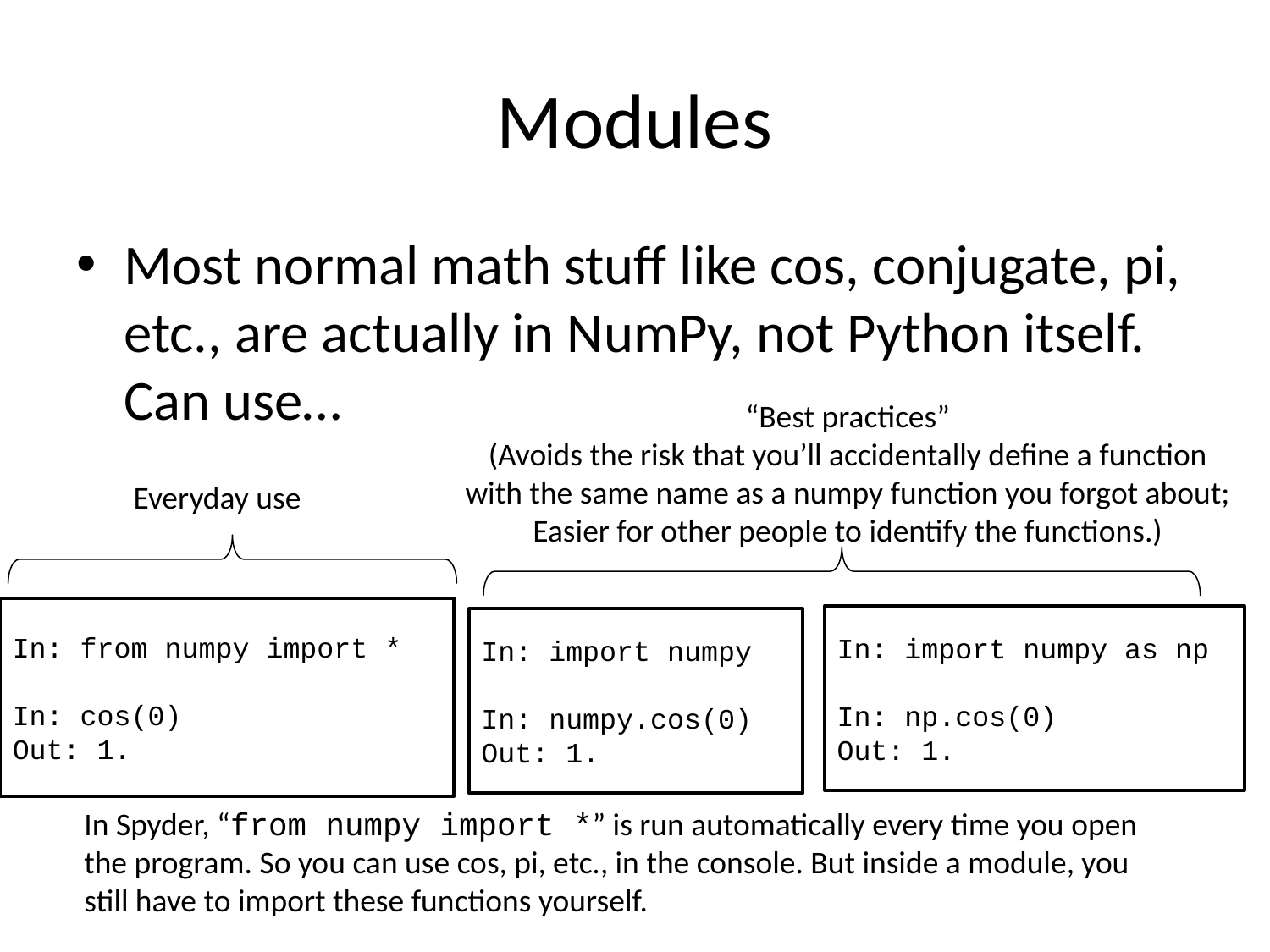

# Modules

Most normal math stuff like cos, conjugate, pi, etc., are actually in NumPy, not Python itself. Can use…

“Best practices”
(Avoids the risk that you’ll accidentally define a function with the same name as a numpy function you forgot about; Easier for other people to identify the functions.)
Everyday use
In: from numpy import *

In: cos(0)
Out: 1.
In: import numpy as np

In: np.cos(0)
Out: 1.
In: import numpy

In: numpy.cos(0)
Out: 1.
In Spyder, “from numpy import *” is run automatically every time you open the program. So you can use cos, pi, etc., in the console. But inside a module, you still have to import these functions yourself.